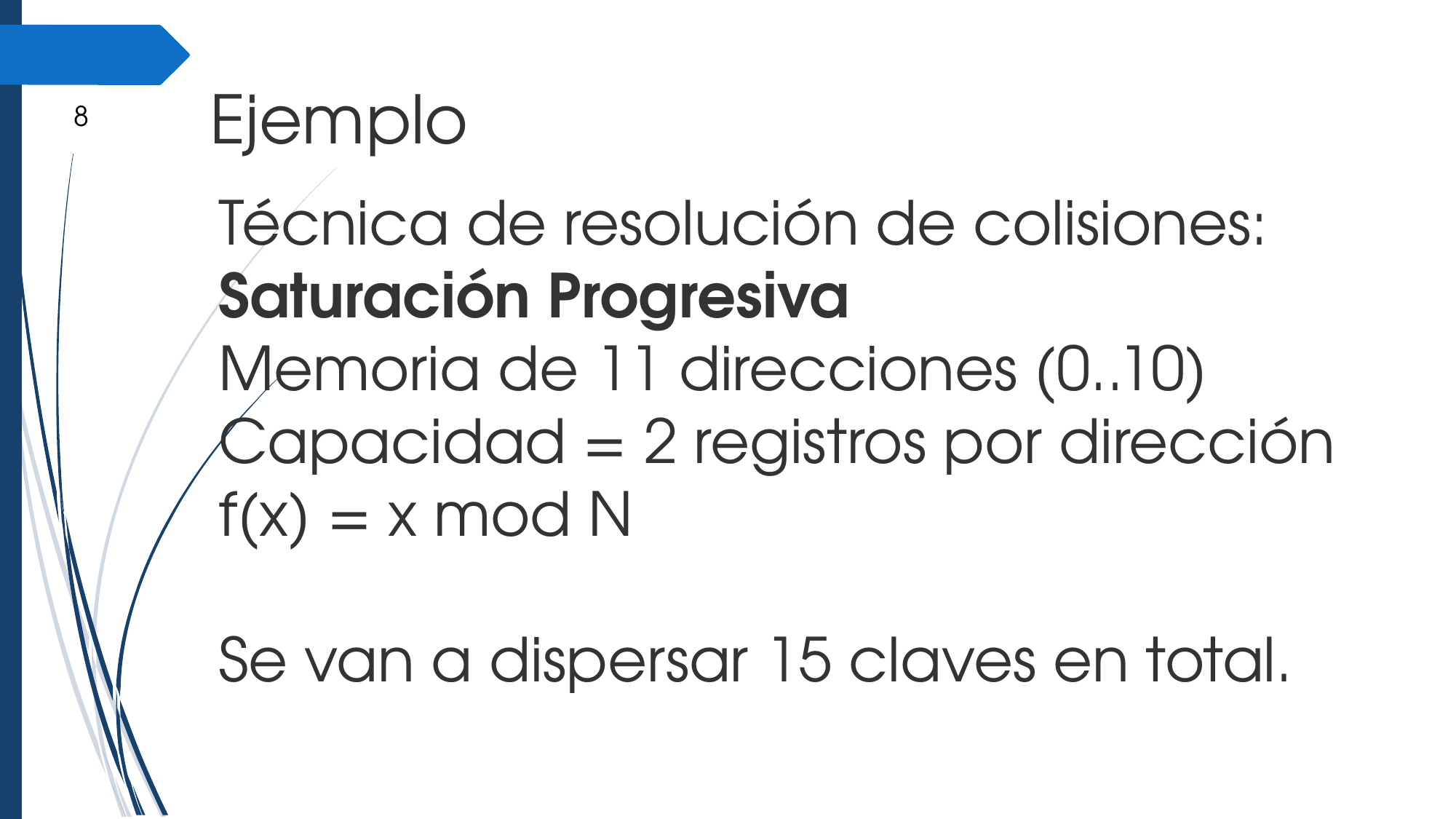

Ejemplo
8
Técnica de resolución de colisiones: Saturación Progresiva
Memoria de 11 direcciones (0..10)
Capacidad = 2 registros por dirección
f(x) = x mod N

Se van a dispersar 15 claves en total.